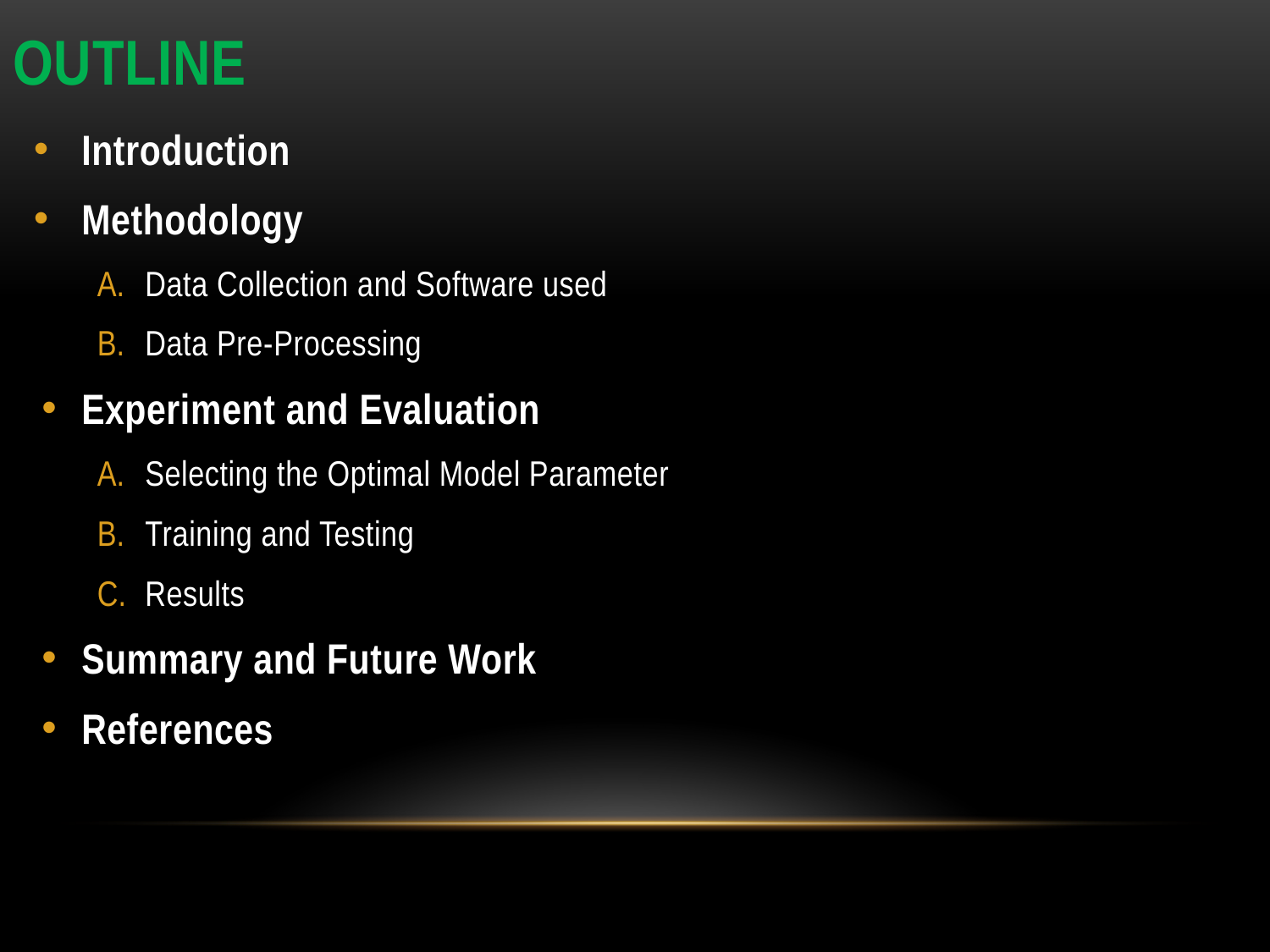

# Outline
Introduction
Methodology
Data Collection and Software used
Data Pre-Processing
Experiment and Evaluation
Selecting the Optimal Model Parameter
Training and Testing
Results
Summary and Future Work
References